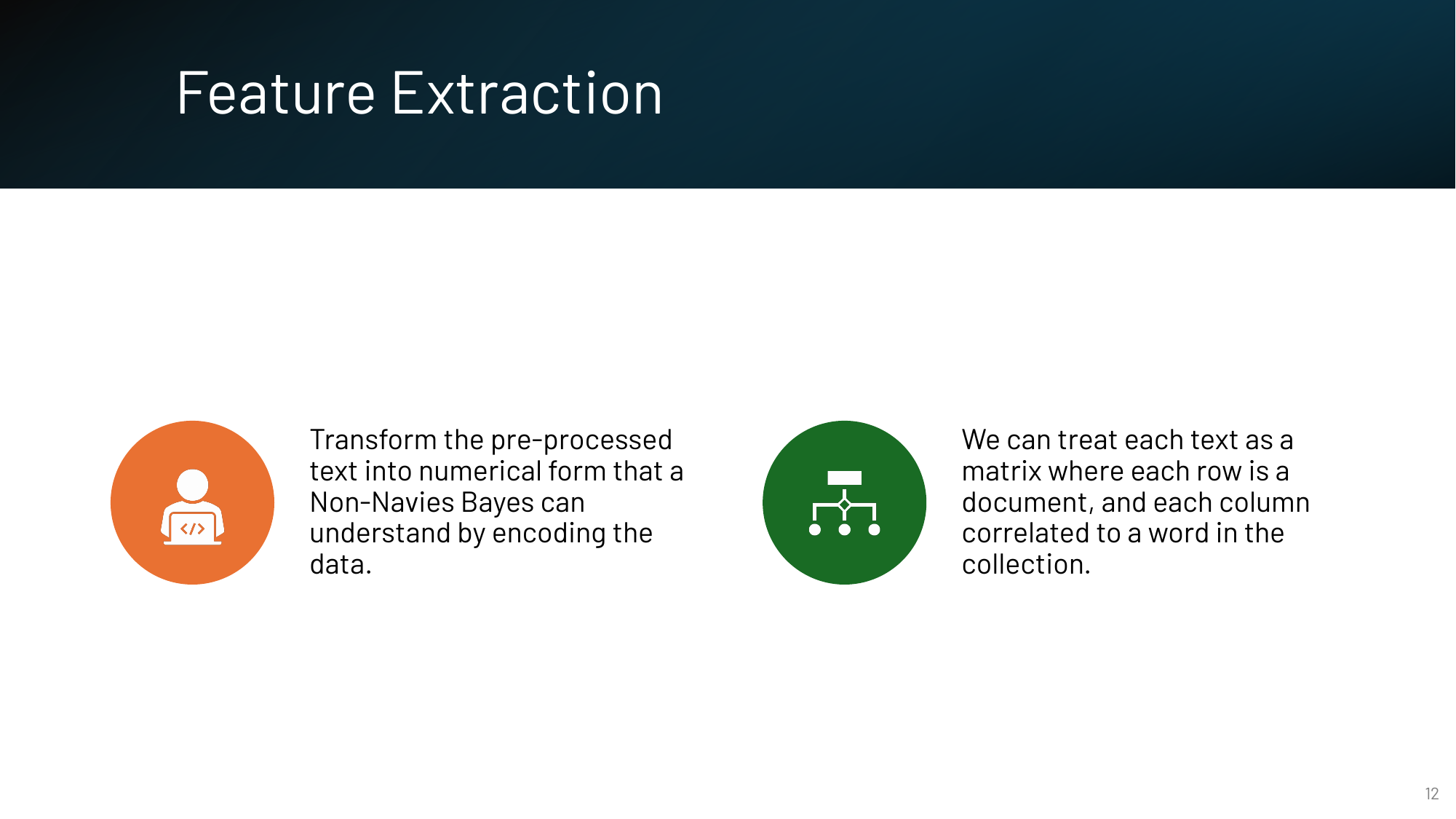

# Feature Extraction
Transform the pre-processed text into numerical form that a Non-Navies Bayes can understand by encoding the data.
We can treat each text as a matrix where each row is a document, and each column correlated to a word in the collection.
12